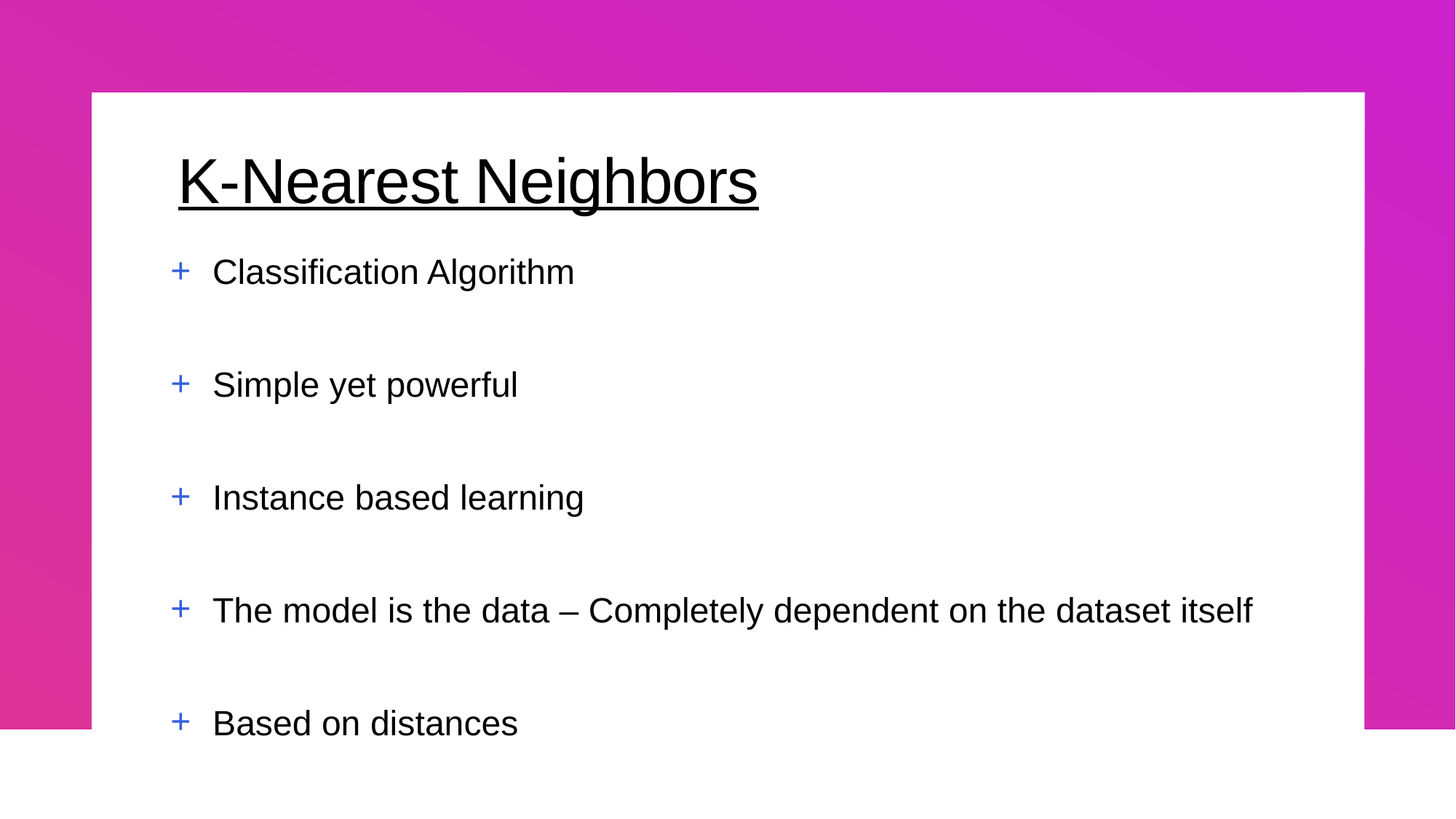

# K-Nearest Neighbors
Classification Algorithm

Simple yet powerful

Instance based learning

The model is the data – Completely dependent on the dataset itself

Based on distances